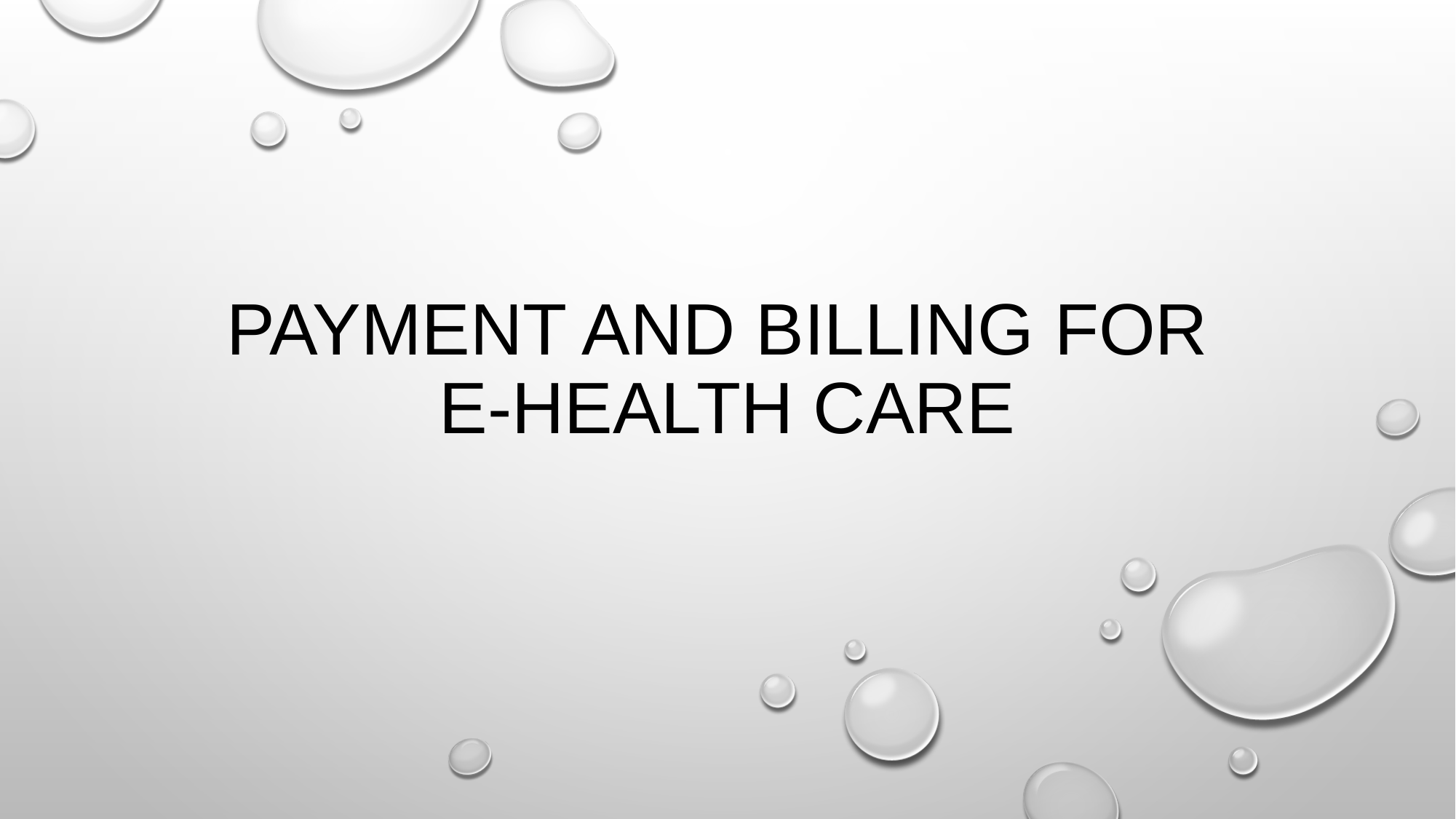

# Payment and billing for e-health care